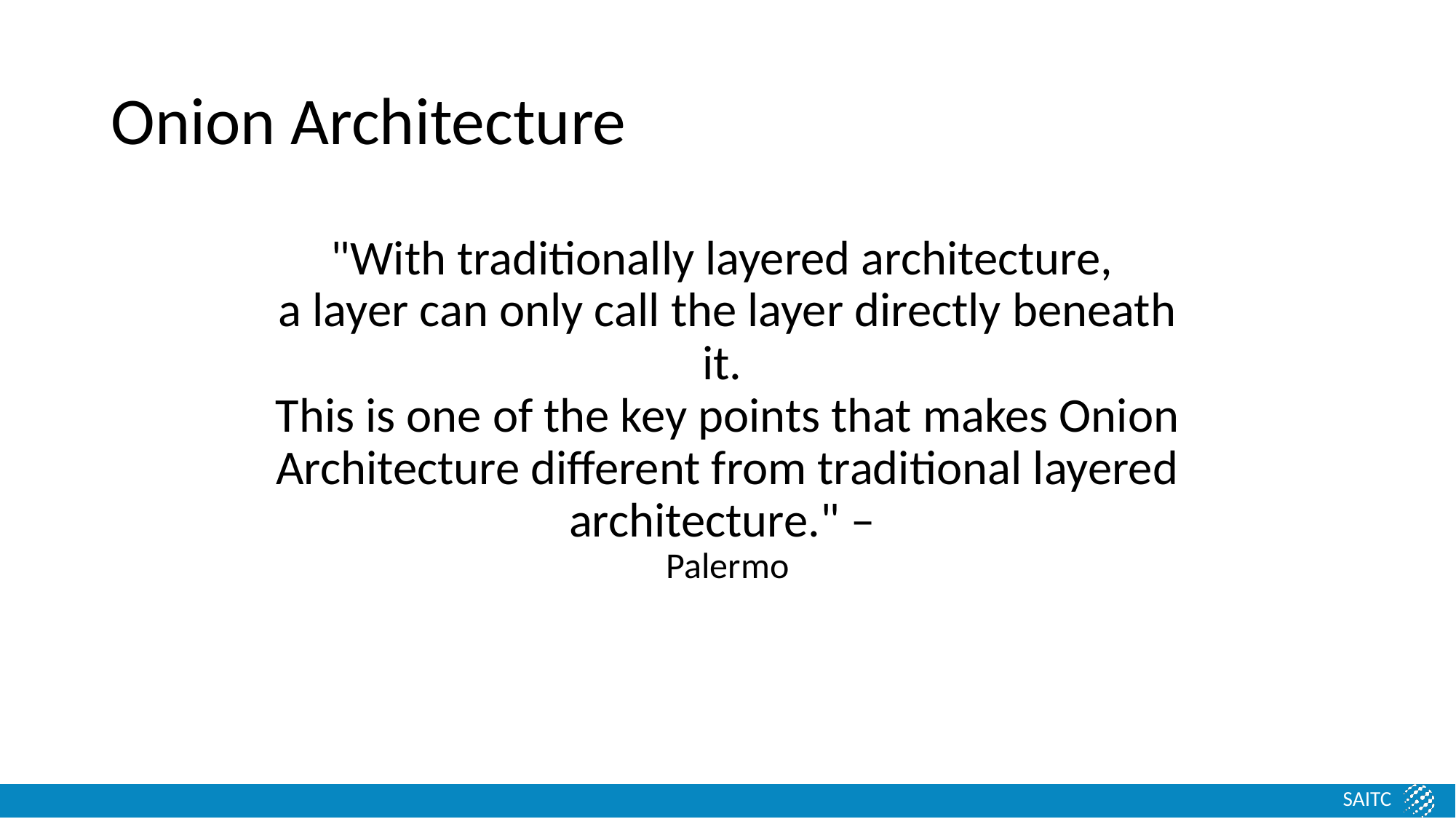

# Onion Architecture
"With traditionally layered architecture,
a layer can only call the layer directly beneath it.
This is one of the key points that makes Onion Architecture different from traditional layered architecture." –
Palermo